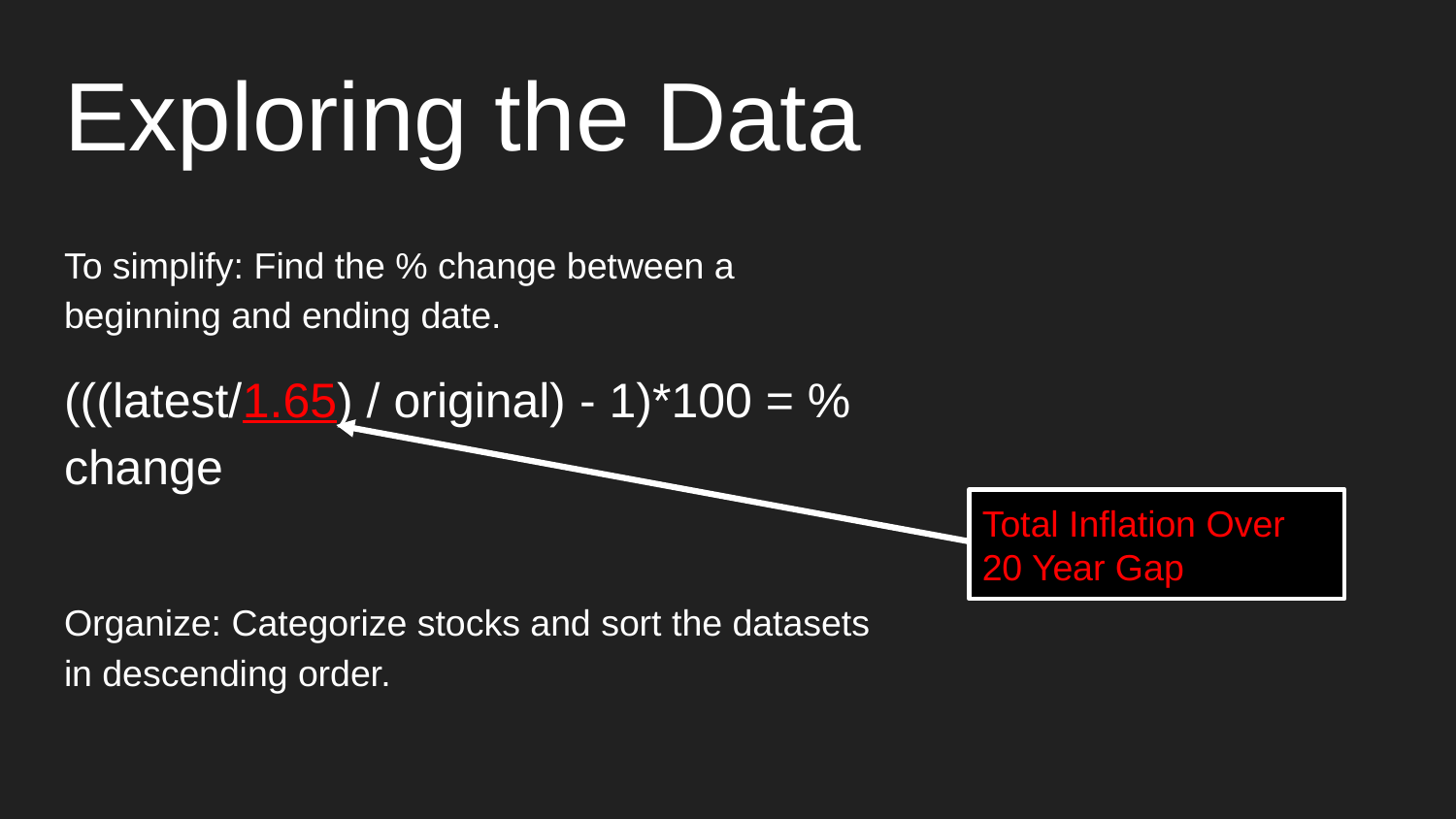

# Exploring the Data
To simplify: Find the % change between a beginning and ending date.
(((latest/1.65) / original) - 1)*100 = % change

Organize: Categorize stocks and sort the datasets in descending order.
Total Inflation Over 20 Year Gap